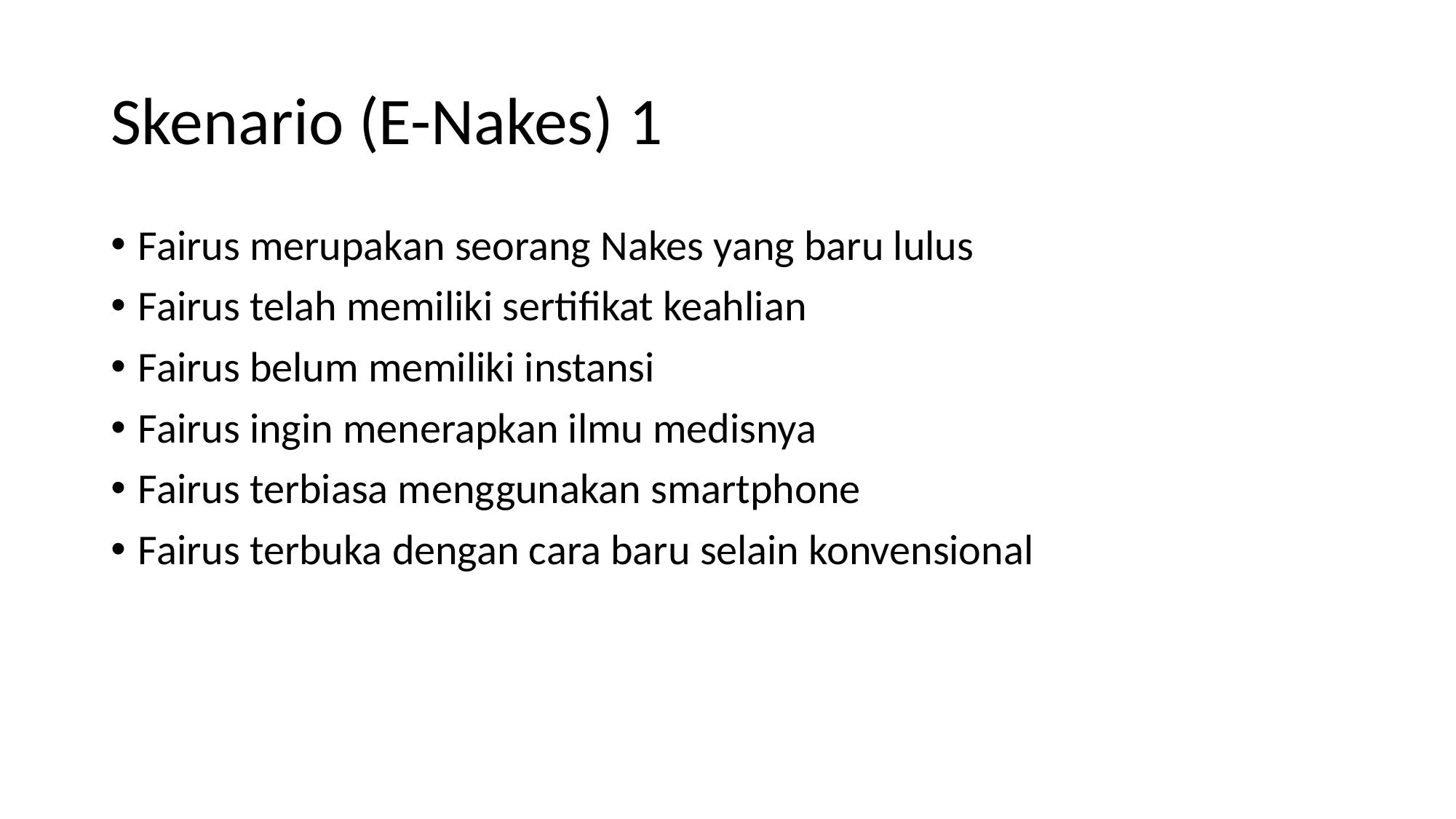

# Skenario (E-Nakes) 1
Fairus merupakan seorang Nakes yang baru lulus
Fairus telah memiliki sertifikat keahlian
Fairus belum memiliki instansi
Fairus ingin menerapkan ilmu medisnya
Fairus terbiasa menggunakan smartphone
Fairus terbuka dengan cara baru selain konvensional